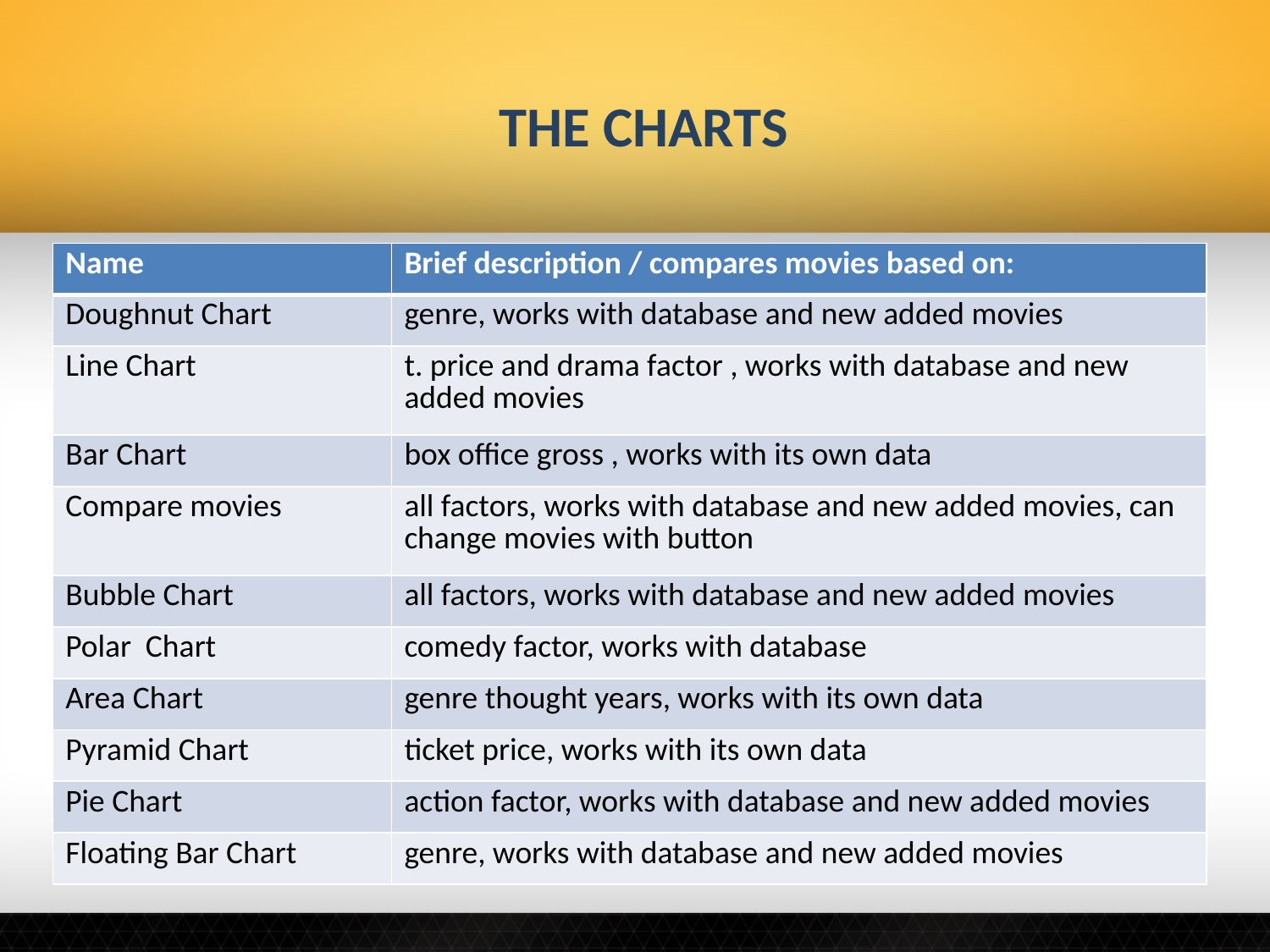

THE CHARTS
| Name | Brief description / compares movies based on: |
| --- | --- |
| Doughnut Chart | genre, works with database and new added movies |
| Line Chart | t. price and drama factor , works with database and new added movies |
| Bar Chart | box office gross , works with its own data |
| Compare movies | all factors, works with database and new added movies, can change movies with button |
| Bubble Chart | all factors, works with database and new added movies |
| Polar Chart | comedy factor, works with database |
| Area Chart | genre thought years, works with its own data |
| Pyramid Chart | ticket price, works with its own data |
| Pie Chart | action factor, works with database and new added movies |
| Floating Bar Chart | genre, works with database and new added movies |